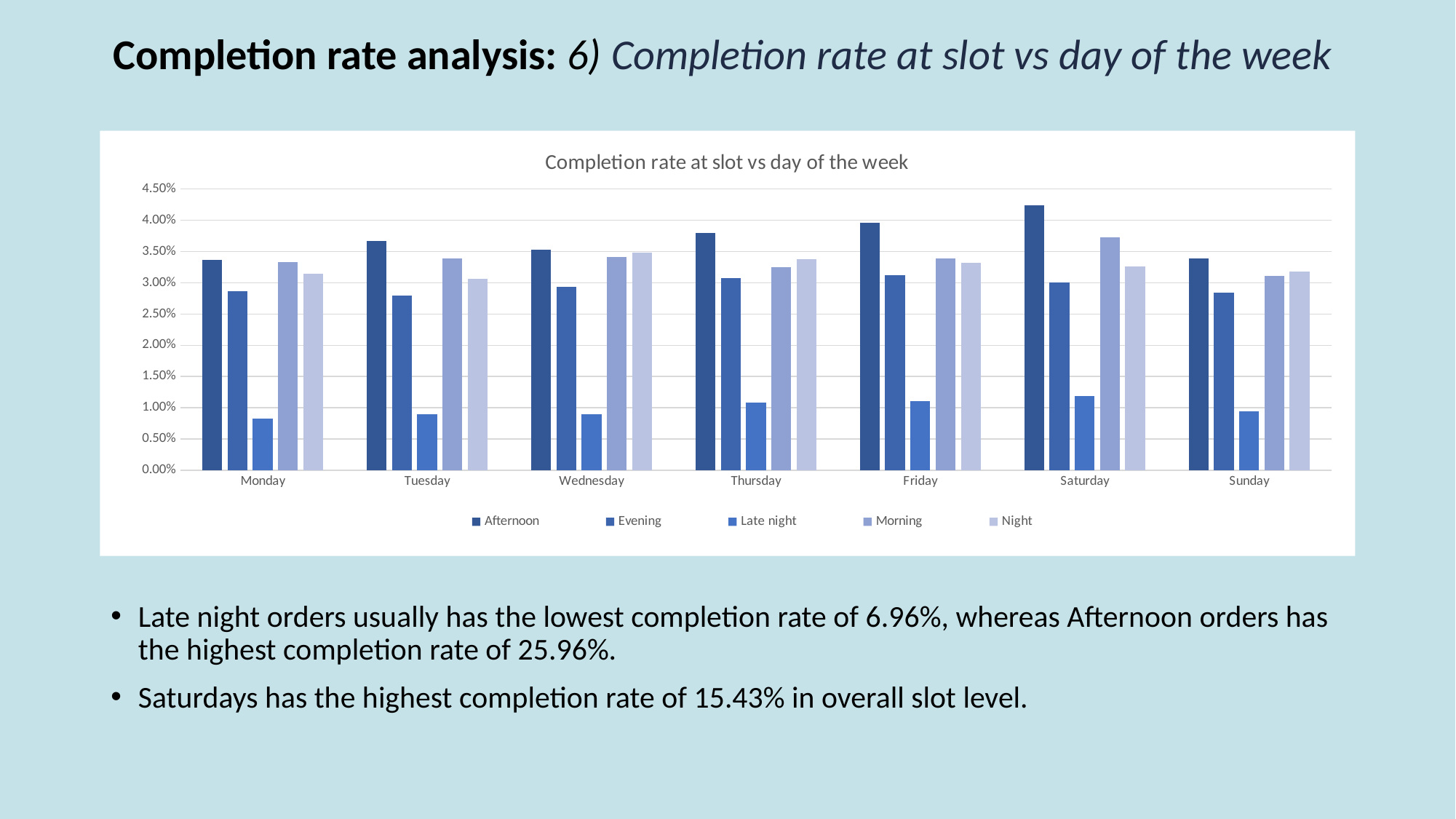

# Completion rate analysis: 6) Completion rate at slot vs day of the week

### Chart: Completion rate at slot vs day of the week

| Category | Afternoon | Evening | Late night | Morning | Night |
|---|---|---|---|---|---|
| Monday | 0.033694080532795864 | 0.02869911930946852 | 0.008281119922884808 | 0.03329974148884897 | 0.03141567716776936 |
| Tuesday | 0.03671734653638873 | 0.027998072120229592 | 0.009025982561451167 | 0.03386934233010559 | 0.03058318363054813 |
| Wednesday | 0.03531525215791088 | 0.029312535600052578 | 0.009025982561451167 | 0.03413223502607019 | 0.03483328221530912 |
| Thursday | 0.03794417911755685 | 0.03071462997853043 | 0.010822415983875915 | 0.03251106340095518 | 0.03378171143145073 |
| Friday | 0.0396091661919993 | 0.03119659992113219 | 0.011085308679840512 | 0.03386934233010559 | 0.03316829514086667 |
| Saturday | 0.042369539499627566 | 0.030101213687946368 | 0.011917802217061737 | 0.03728694737764536 | 0.032642509748937475 |
| Sunday | 0.03391315777943303 | 0.02843622661350392 | 0.009464137054725496 | 0.031152784471804758 | 0.03181001621171625 |
Late night orders usually has the lowest completion rate of 6.96%, whereas Afternoon orders has the highest completion rate of 25.96%.
Saturdays has the highest completion rate of 15.43% in overall slot level.